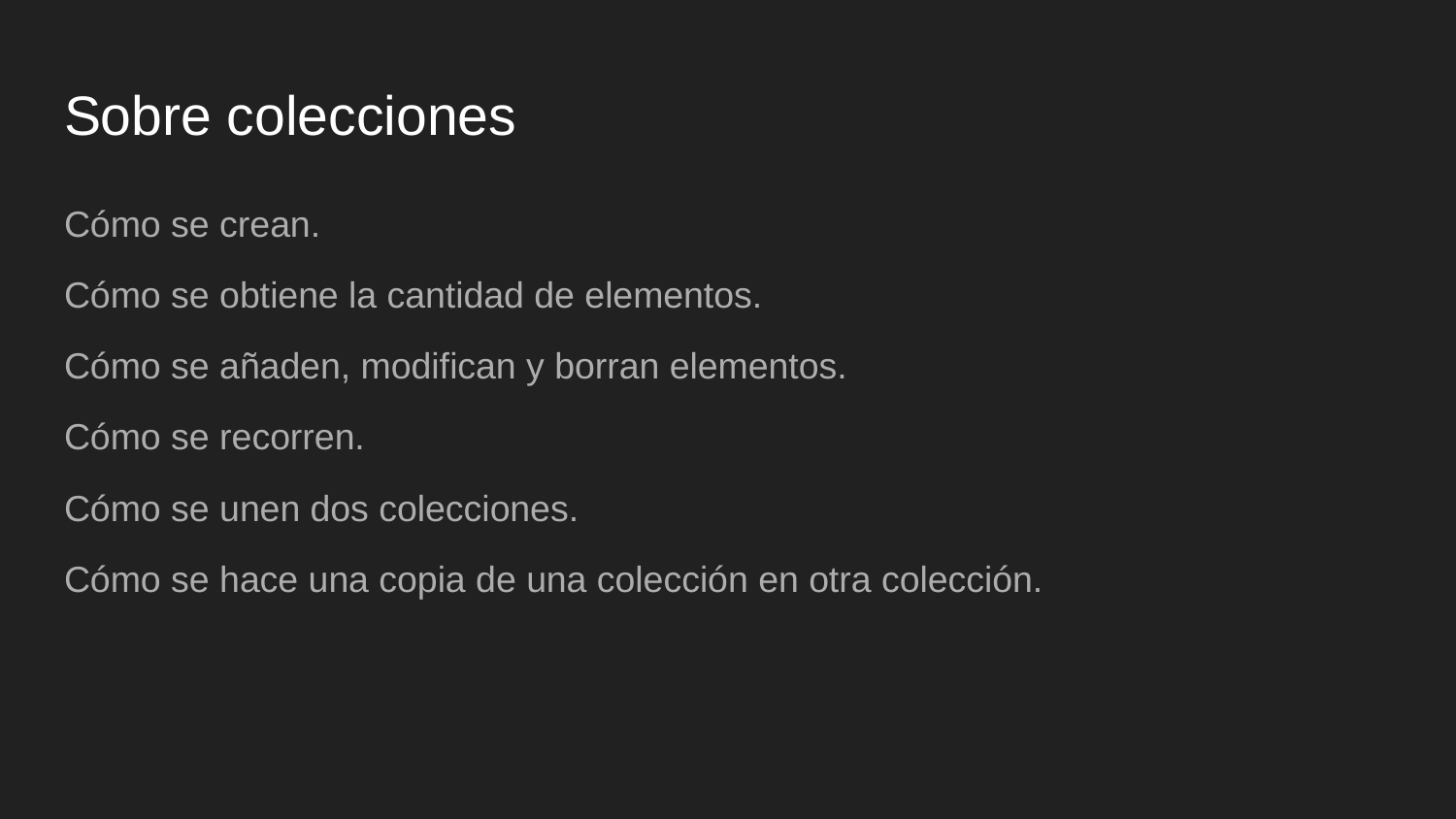

# Sobre colecciones
Cómo se crean.
Cómo se obtiene la cantidad de elementos.
Cómo se añaden, modifican y borran elementos.
Cómo se recorren.
Cómo se unen dos colecciones.
Cómo se hace una copia de una colección en otra colección.